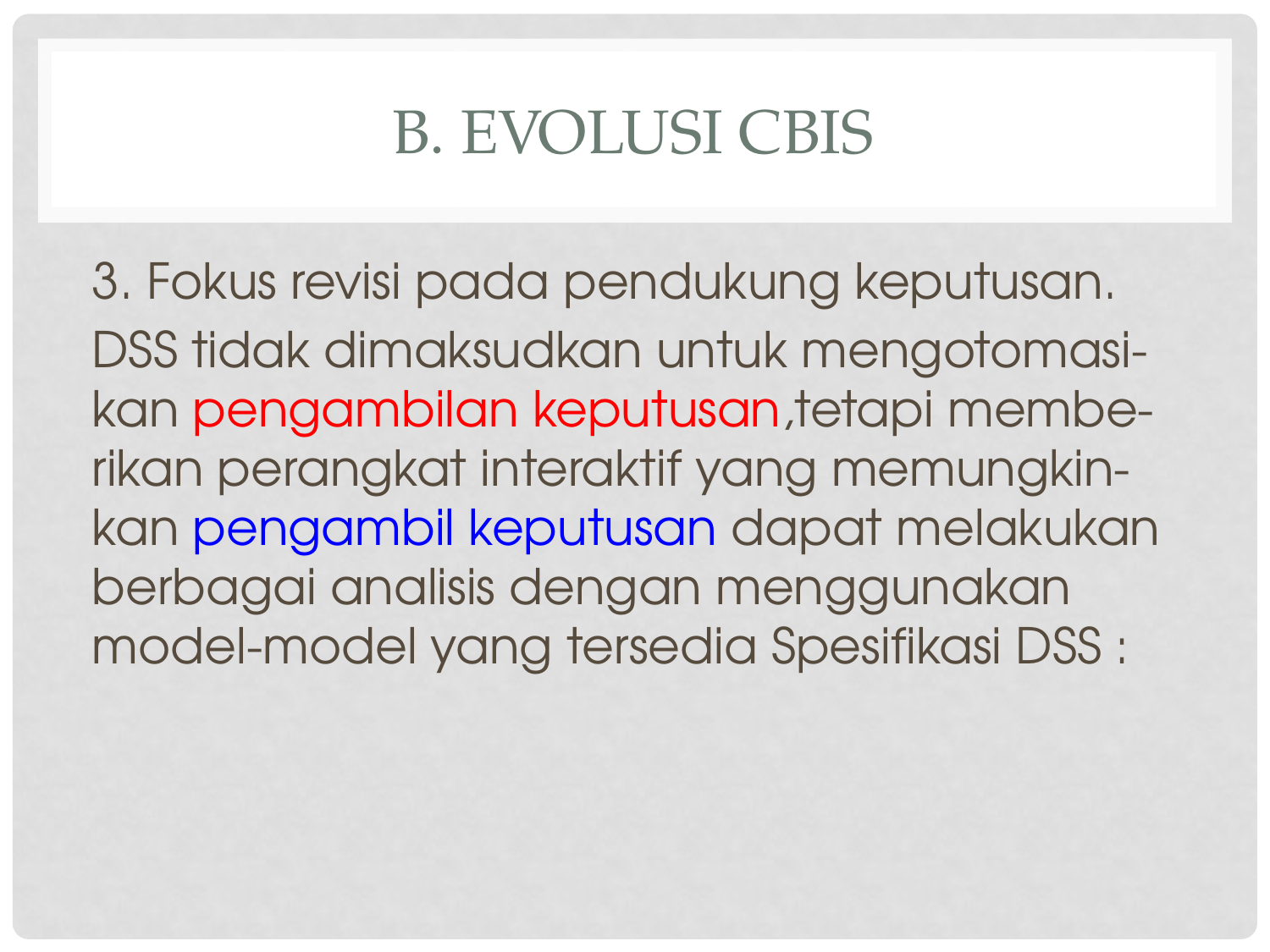

# B. EVOLUSI CBIS
3. Fokus revisi pada pendukung keputusan.
DSS tidak dimaksudkan untuk mengotomasi-kan pengambilan keputusan,tetapi membe-rikan perangkat interaktif yang memungkin-kan pengambil keputusan dapat melakukan berbagai analisis dengan menggunakan model-model yang tersedia Spesifikasi DSS :